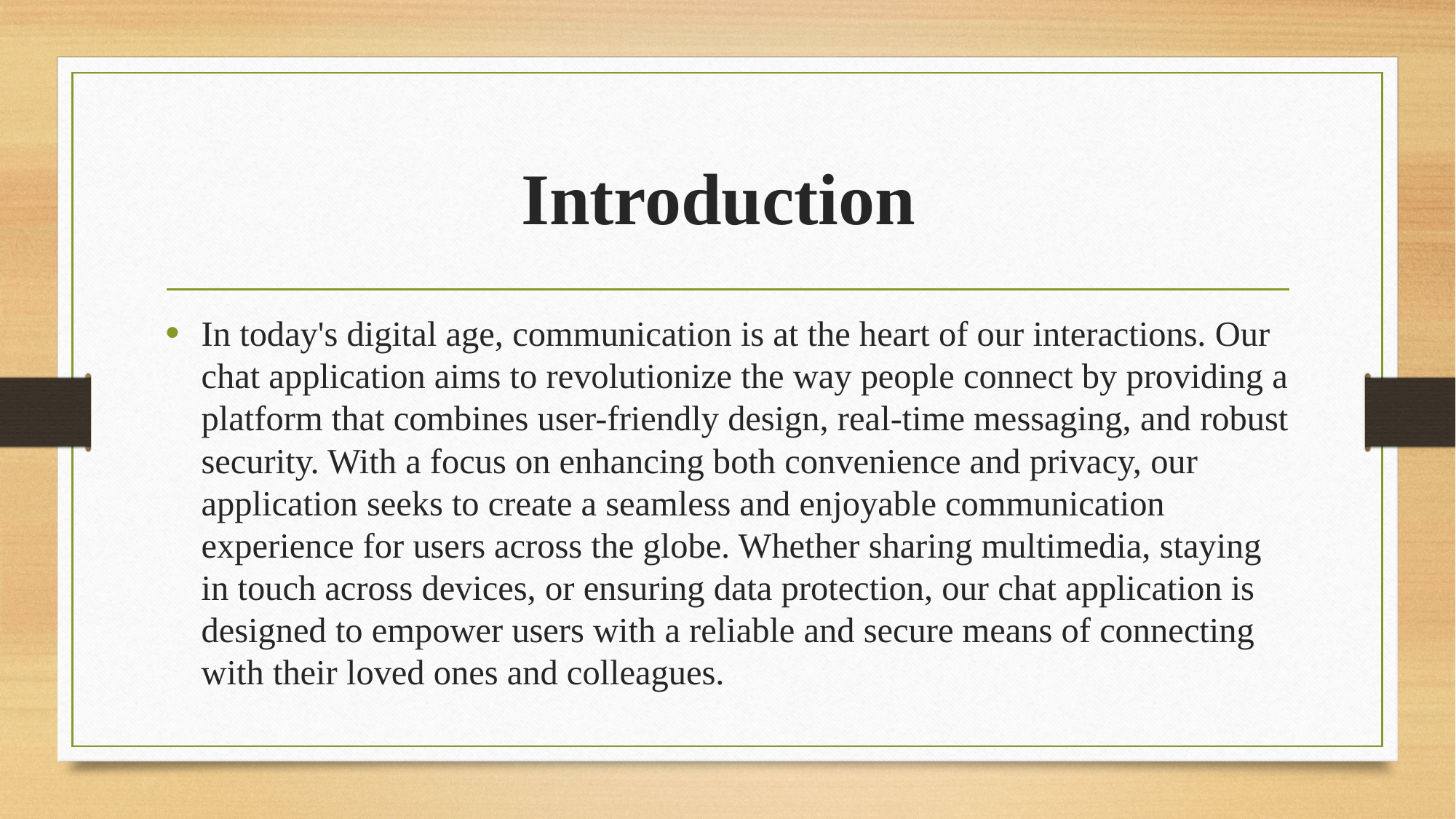

# Introduction
In today's digital age, communication is at the heart of our interactions. Our chat application aims to revolutionize the way people connect by providing a platform that combines user-friendly design, real-time messaging, and robust security. With a focus on enhancing both convenience and privacy, our application seeks to create a seamless and enjoyable communication experience for users across the globe. Whether sharing multimedia, staying in touch across devices, or ensuring data protection, our chat application is designed to empower users with a reliable and secure means of connecting with their loved ones and colleagues.